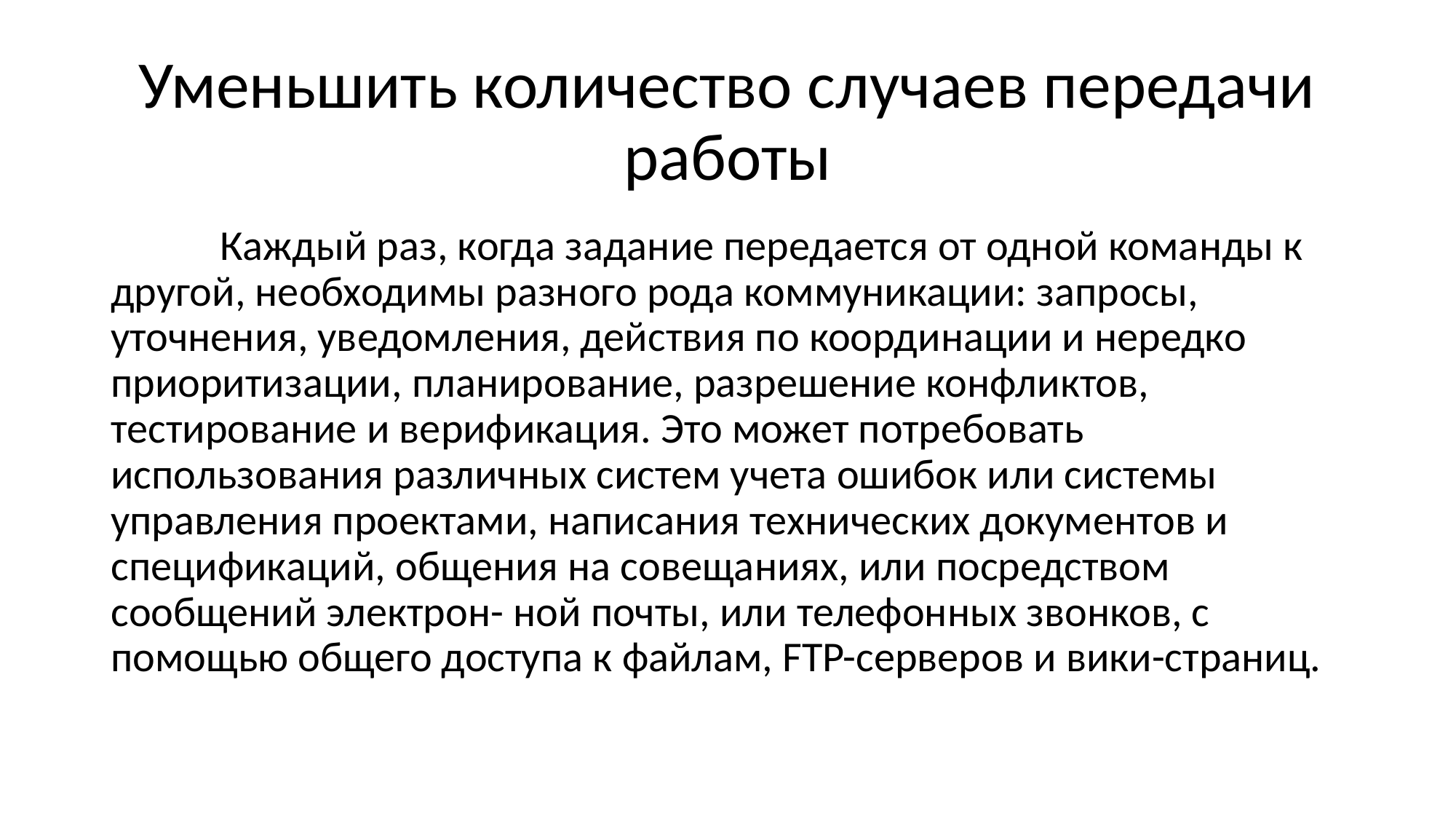

# Уменьшить количество случаев передачи работы
	Каждый раз, когда задание передается от одной команды к другой, необходимы разного рода коммуникации: запросы, уточнения, уведомления, действия по координации и нередко приоритизации, планирование, разрешение конфликтов, тестирование и верификация. Это может потребовать использования различных систем учета ошибок или системы управления проектами, написания технических документов и спецификаций, общения на совещаниях, или посредством сообщений электрон- ной почты, или телефонных звонков, с помощью общего доступа к файлам, FTP-серверов и вики-страниц.